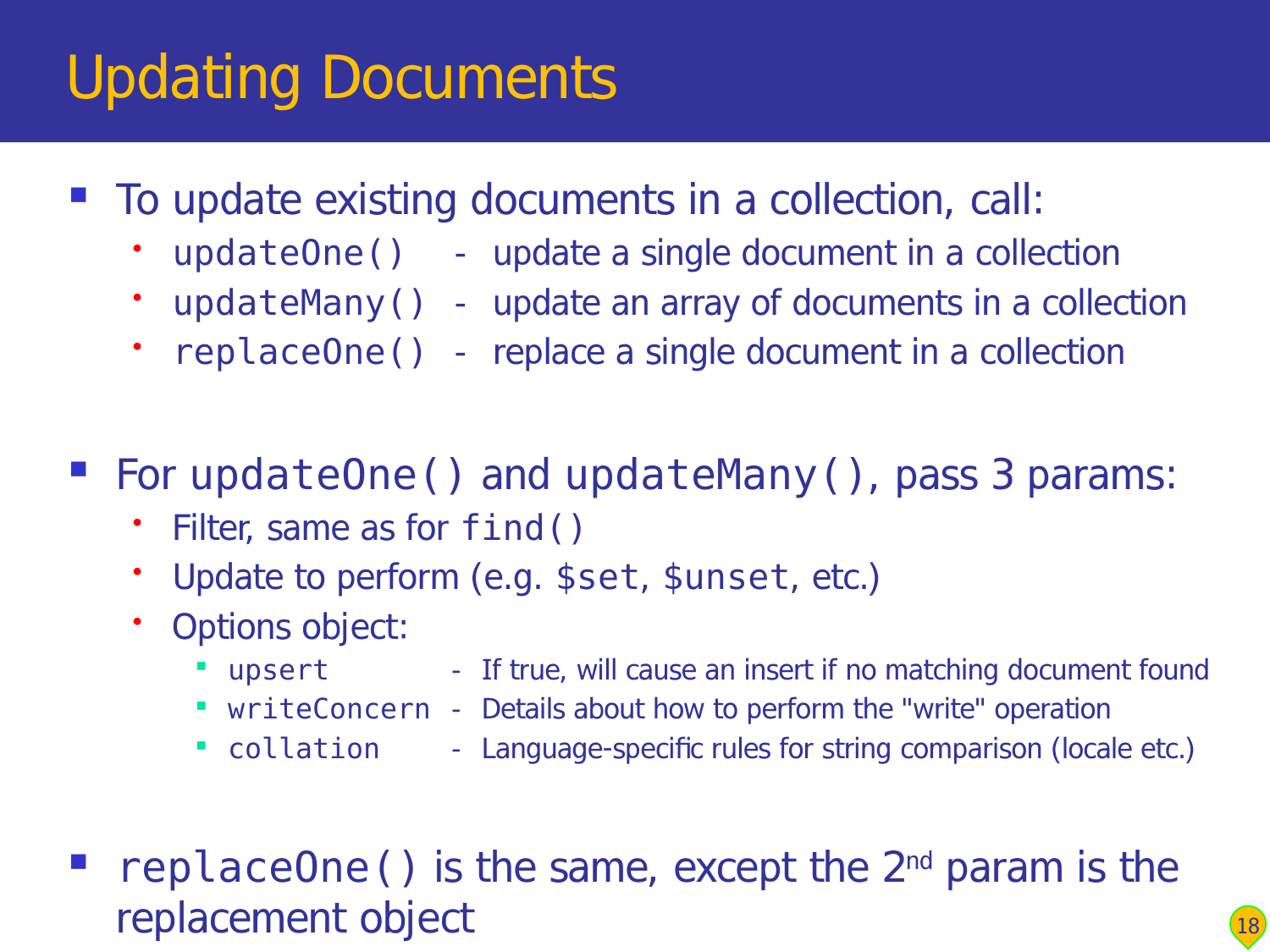

# Updating Documents
To update existing documents in a collection, call:
updateOne()  - update a single document in a collection
updateMany() - update an array of documents in a collection
replaceOne() - replace a single document in a collection

For updateOne() and updateMany(), pass 3 params:
Filter, same as for find()
Update to perform (e.g. $set, $unset, etc.)
Options object:
upsert       - If true, will cause an insert if no matching document found
writeConcern - Details about how to perform the "write" operation
collation    - Language-specific rules for string comparison (locale etc.)

replaceOne() is the same, except the 2nd param is the replacement object

18